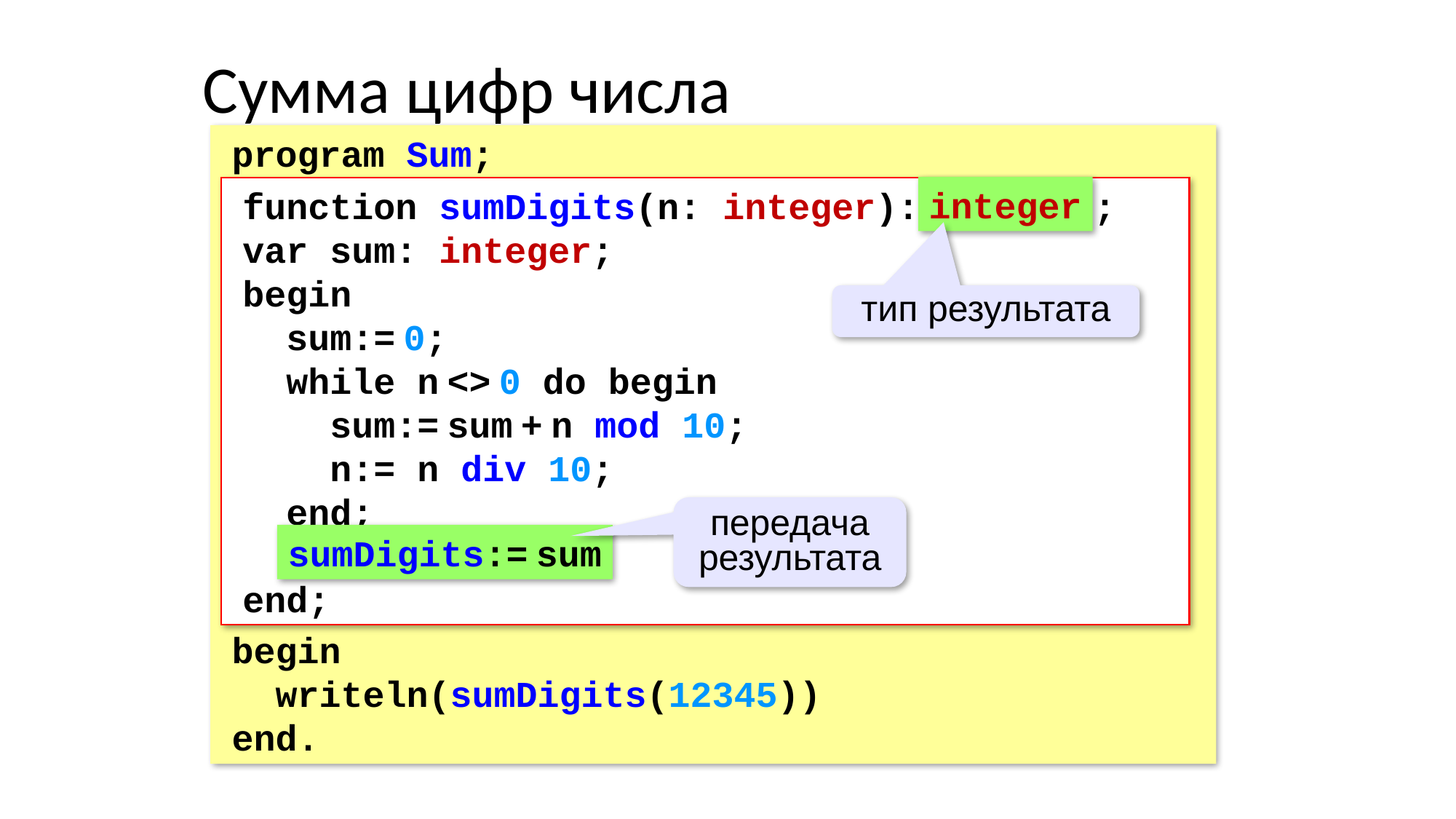

Сумма цифр числа
program Sum;

begin
  writeln(sumDigits(12345))
end.
function sumDigits(n: integer):        ;
var sum: integer;
begin
  sum:= 0;
  while n <> 0 do begin
    sum:= sum + n mod 10;
    n:= n div 10;
  end;

end;
integer
тип результата
передача результата
sumDigits:= sum